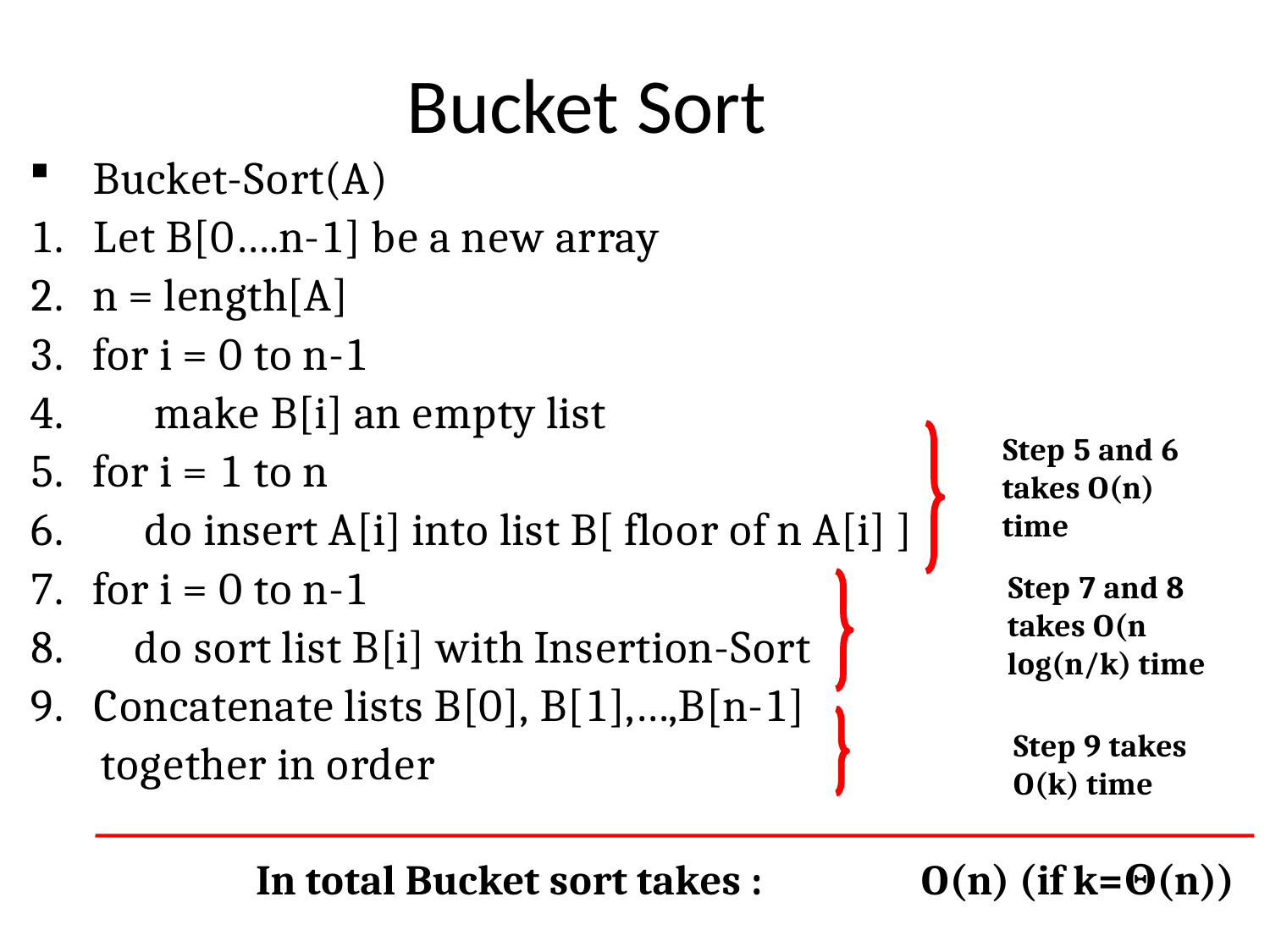

Bucket Sort
Bucket-Sort(A)
Let B[0….n-1] be a new array
n = length[A]
for i = 0 to n-1
      make B[i] an empty list
for i = 1 to n
     do insert A[i] into list B[ floor of n A[i] ]
for i = 0 to n-1
    do sort list B[i] with Insertion-Sort
Concatenate lists B[0], B[1],…,B[n-1]
       together in order

Step 5 and 6 takes O(n) time
Step 7 and 8 takes O(n log(n/k) time

Step 9 takes O(k) time

In total Bucket sort takes :                 O(n) (if k=Θ(n))